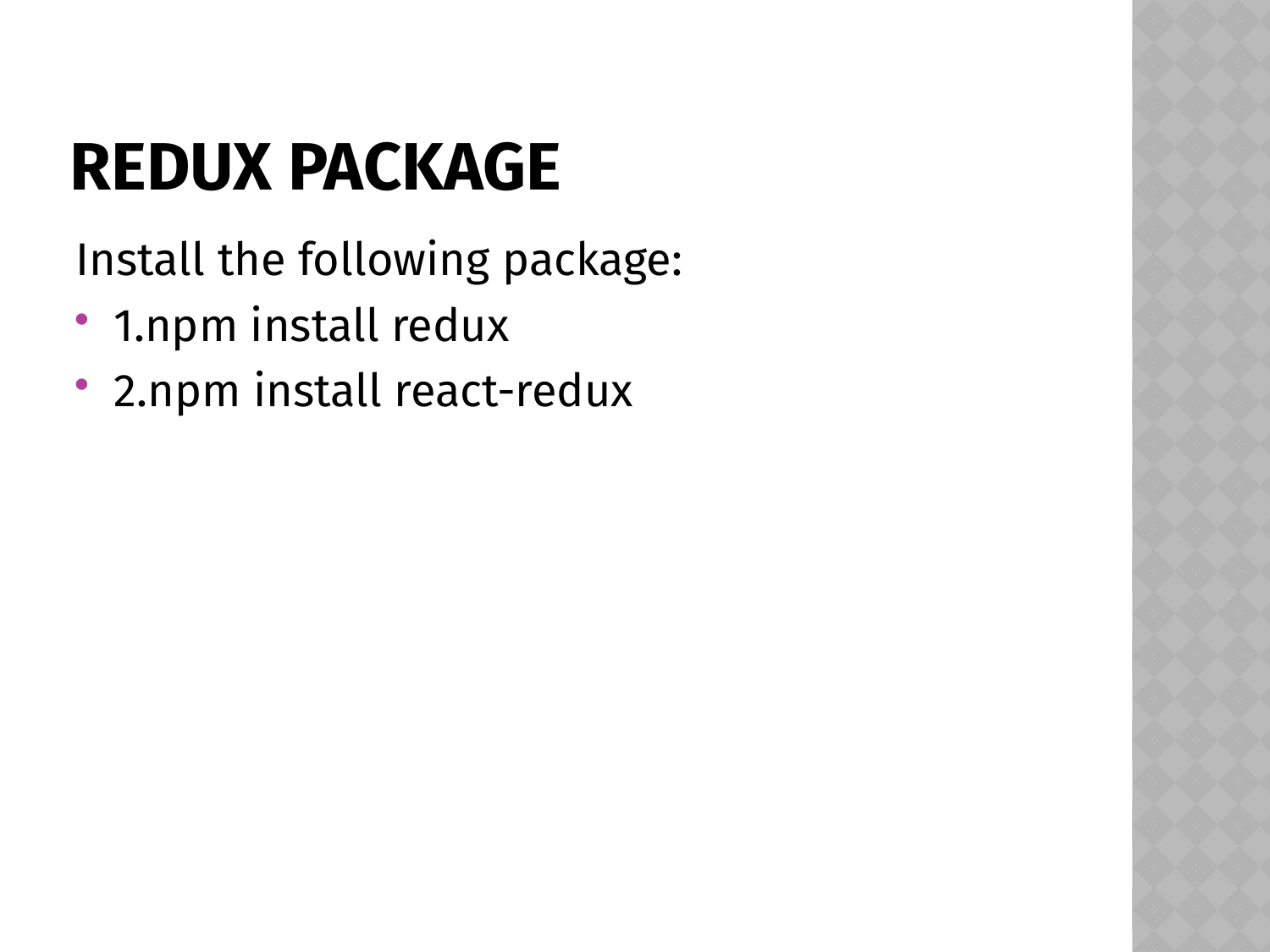

# Redux package
Install the following package:
1.npm install redux
2.npm install react-redux